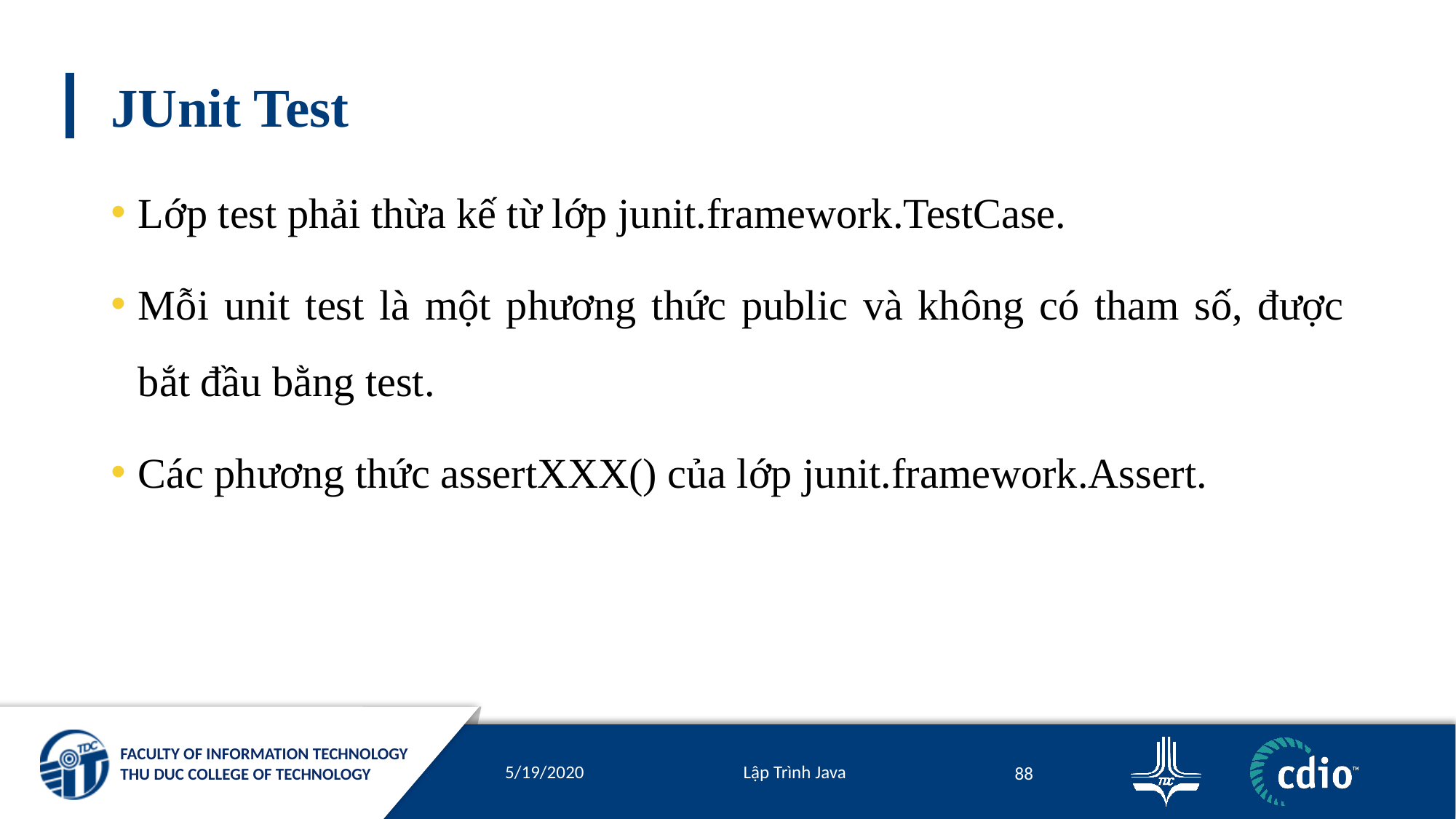

# JUnit Test
Lớp test phải thừa kế từ lớp junit.framework.TestCase.
Mỗi unit test là một phương thức public và không có tham số, được bắt đầu bằng test.
Các phương thức assertXXX() của lớp junit.framework.Assert.